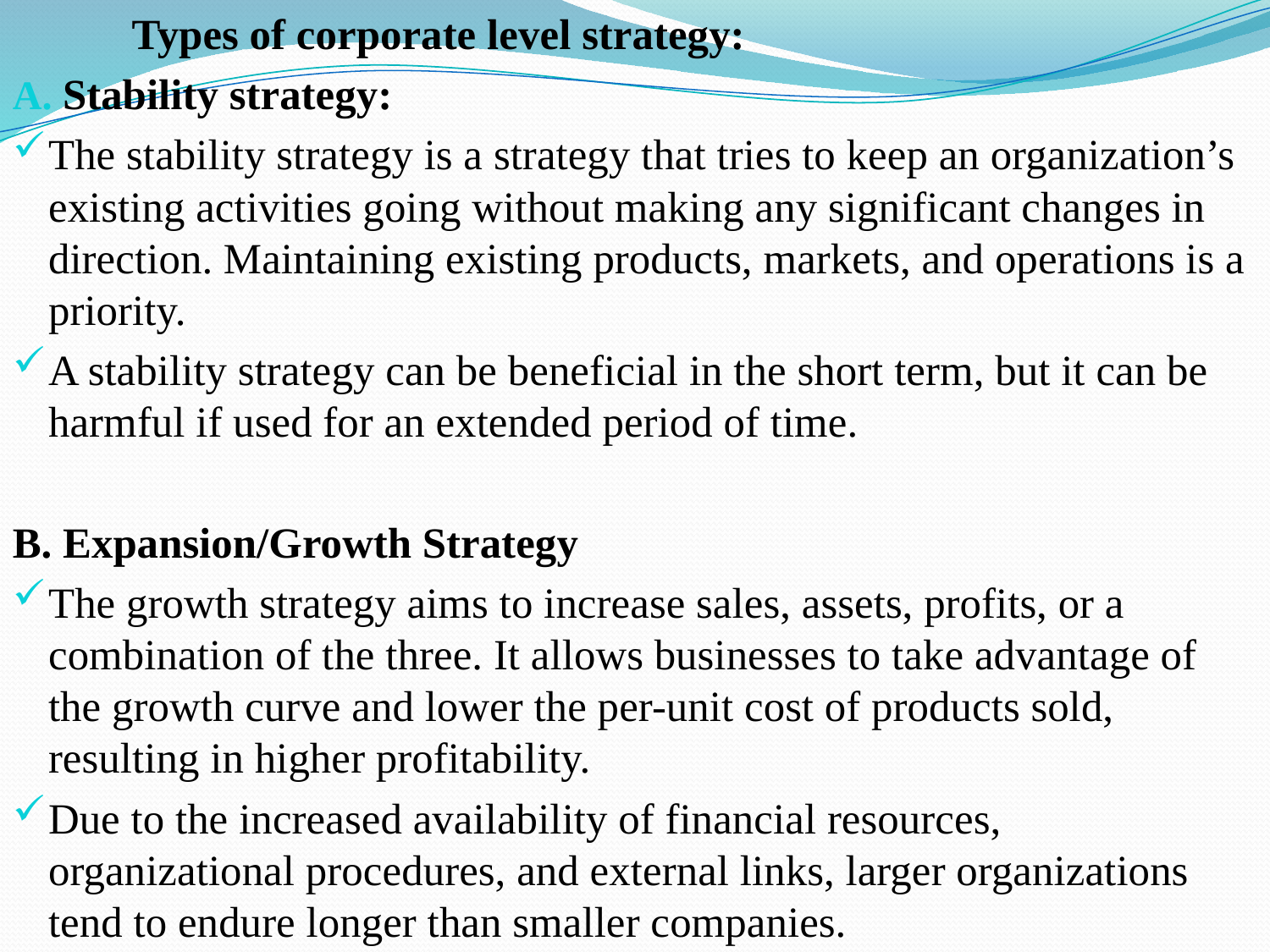

Types of corporate level strategy:
Stability strategy:
The stability strategy is a strategy that tries to keep an organization’s existing activities going without making any significant changes in direction. Maintaining existing products, markets, and operations is a priority.
A stability strategy can be beneficial in the short term, but it can be harmful if used for an extended period of time.

B. Expansion/Growth Strategy
The growth strategy aims to increase sales, assets, profits, or a combination of the three. It allows businesses to take advantage of the growth curve and lower the per-unit cost of products sold, resulting in higher profitability.
Due to the increased availability of financial resources, organizational procedures, and external links, larger organizations tend to endure longer than smaller companies.